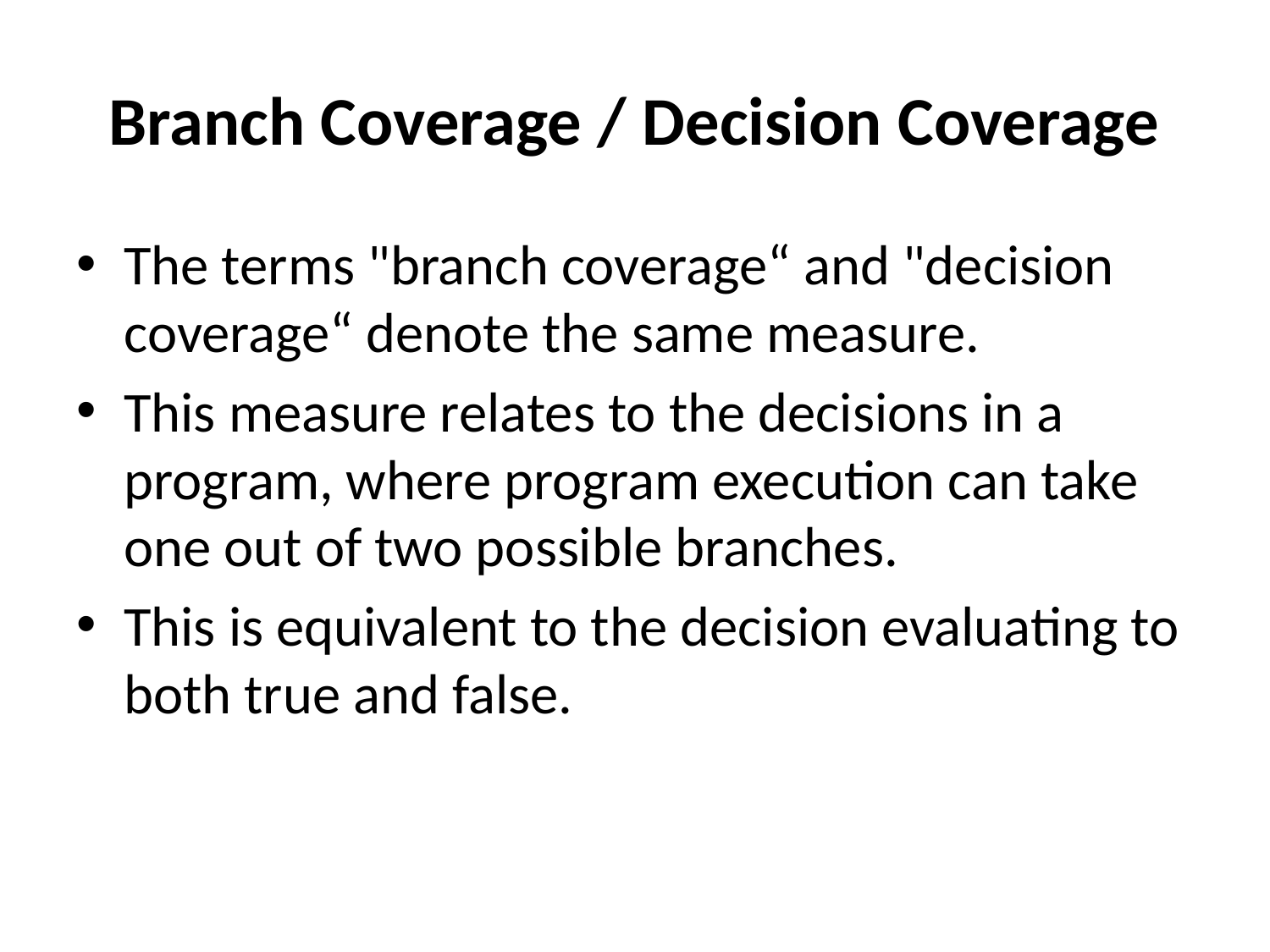

# Branch Coverage / Decision Coverage
The terms "branch coverage“ and "decision coverage“ denote the same measure.
This measure relates to the decisions in a program, where program execution can take one out of two possible branches.
This is equivalent to the decision evaluating to both true and false.